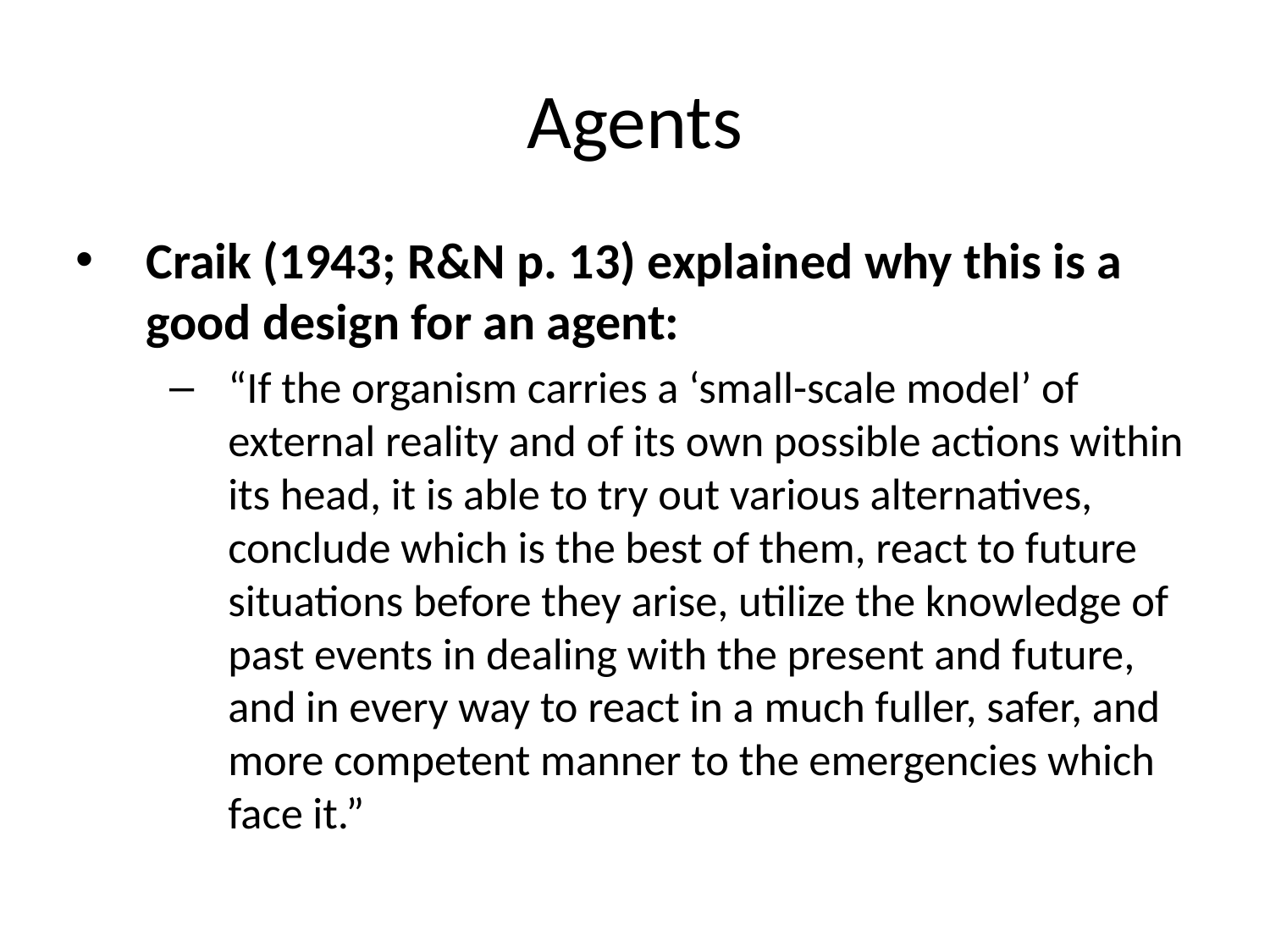

Agents
Craik (1943; R&N p. 13) explained why this is a good design for an agent:
“If the organism carries a ‘small-scale model’ of external reality and of its own possible actions within its head, it is able to try out various alternatives, conclude which is the best of them, react to future situations before they arise, utilize the knowledge of past events in dealing with the present and future, and in every way to react in a much fuller, safer, and more competent manner to the emergencies which face it.”